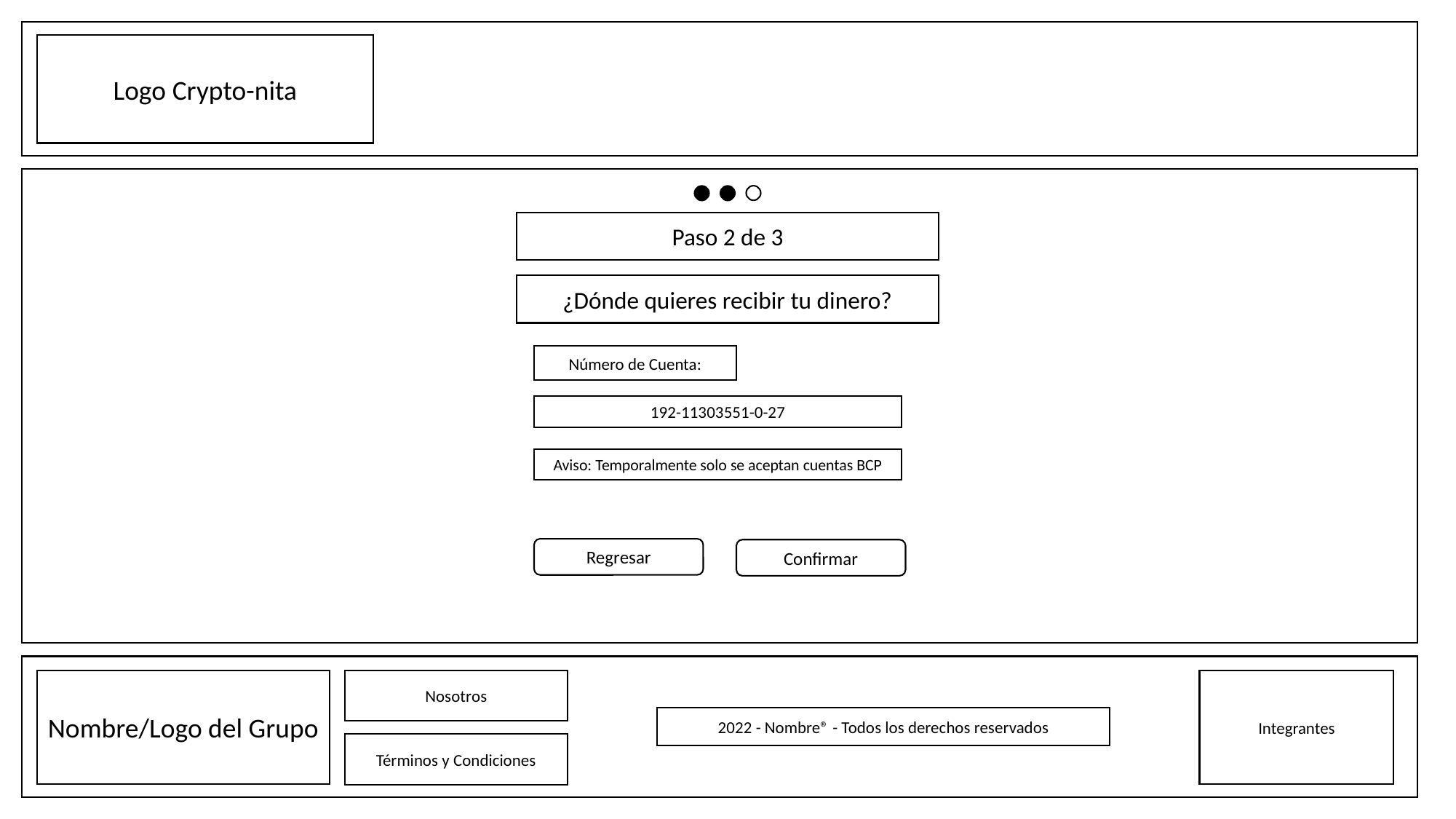

Logo Crypto-nita

Paso 2 de 3
¿Dónde quieres recibir tu dinero?
Número de Cuenta:

Aviso: Temporalmente solo se aceptan cuentas BCP
Regresar
Confirmar
192-11303551-0-27

Nombre/Logo del Grupo
Nosotros
Integrantes
2022 - Nombre® - Todos los derechos reservados
Términos y Condiciones